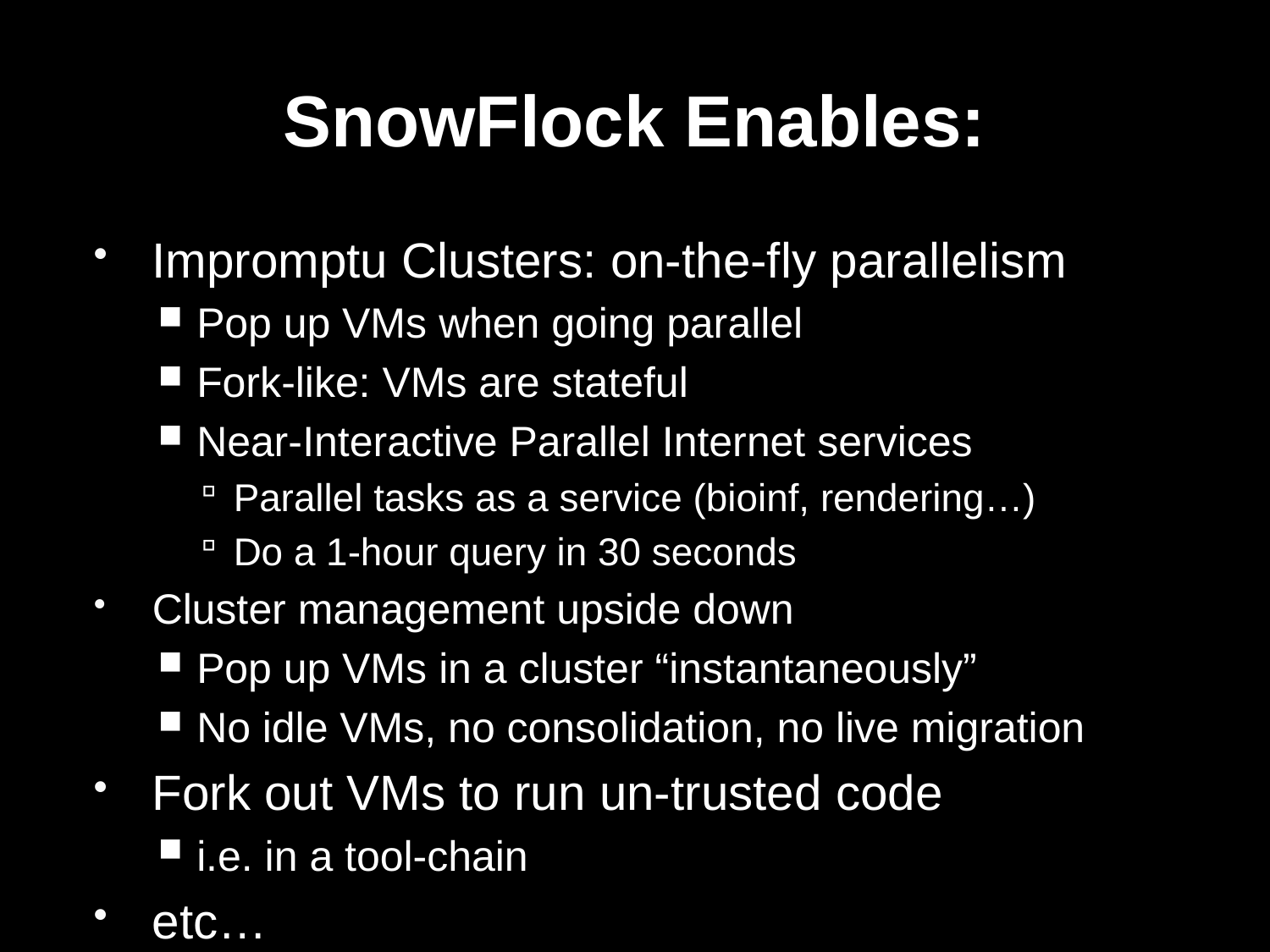

# SnowFlock Enables:
Impromptu Clusters: on-the-fly parallelism
Pop up VMs when going parallel
Fork-like: VMs are stateful
Near-Interactive Parallel Internet services
Parallel tasks as a service (bioinf, rendering…)
Do a 1-hour query in 30 seconds
Cluster management upside down
Pop up VMs in a cluster “instantaneously”
No idle VMs, no consolidation, no live migration
Fork out VMs to run un-trusted code
i.e. in a tool-chain
etc…